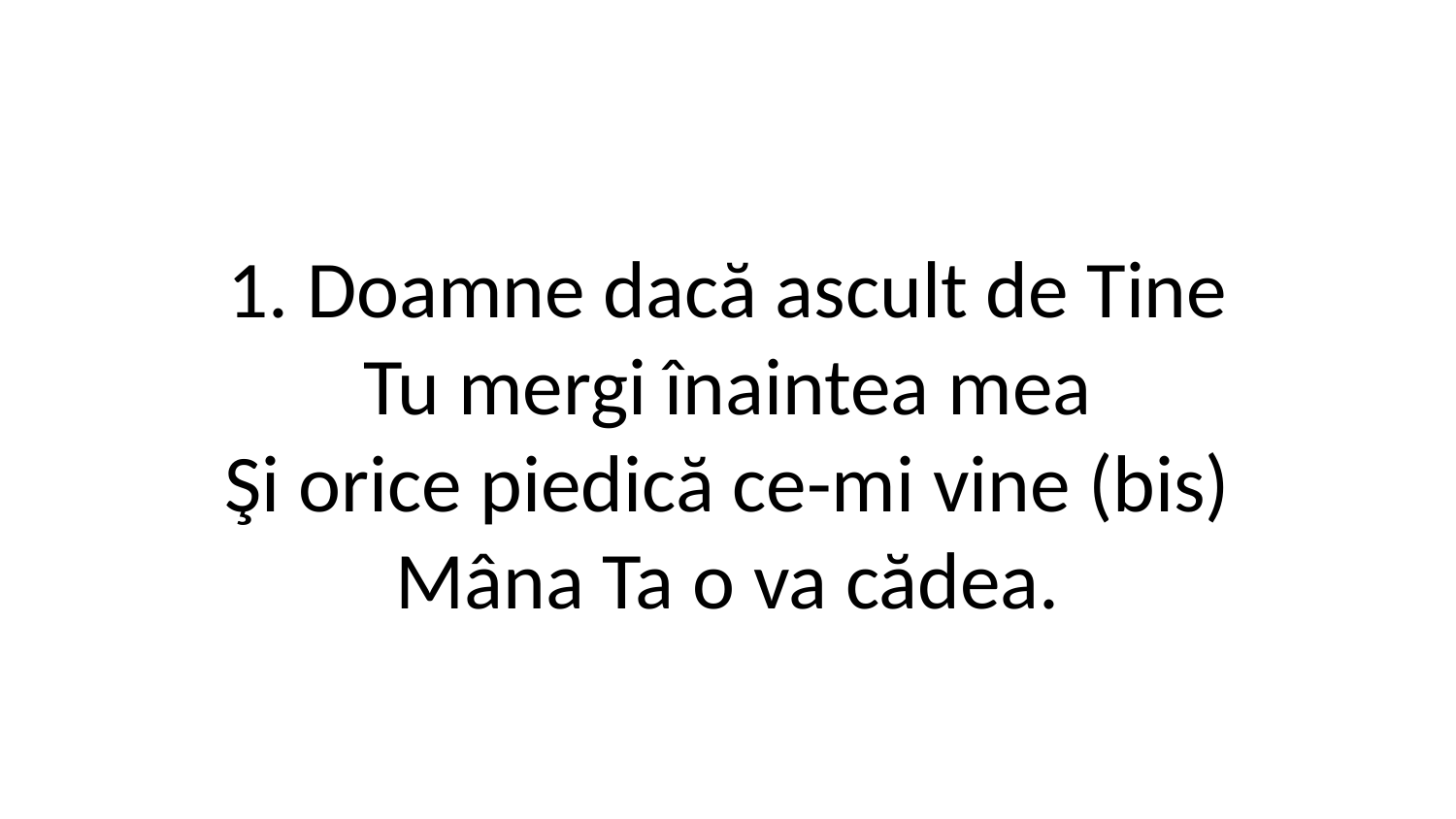

1. Doamne dacă ascult de Tine
Tu mergi înaintea mea
Şi orice piedică ce-mi vine (bis)
Mâna Ta o va cădea.